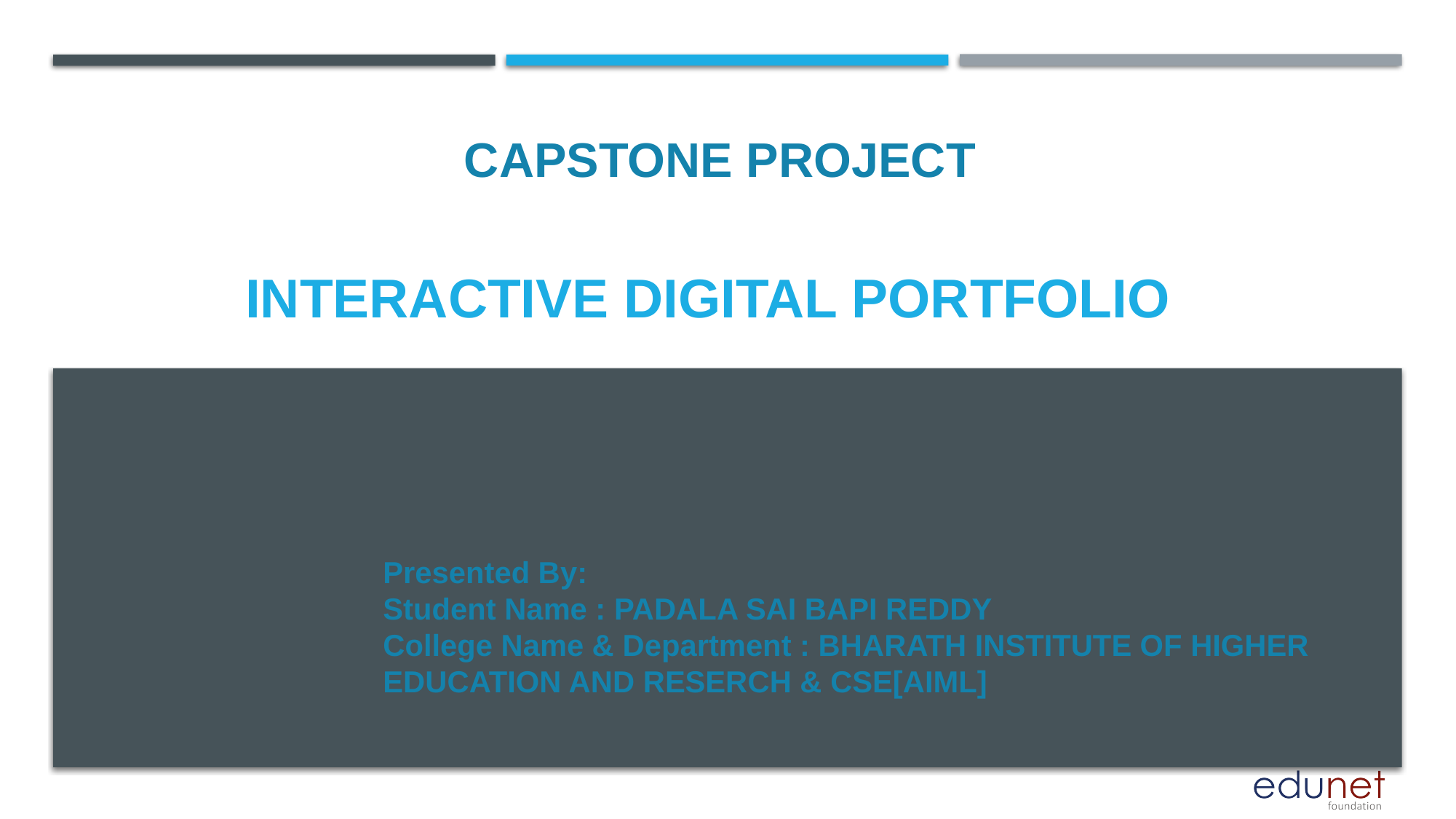

CAPSTONE PROJECT
# Interactive Digital Portfolio
Presented By:
Student Name : PADALA SAI BAPI REDDY
College Name & Department : BHARATH INSTITUTE OF HIGHER EDUCATION AND RESERCH & CSE[AIML]